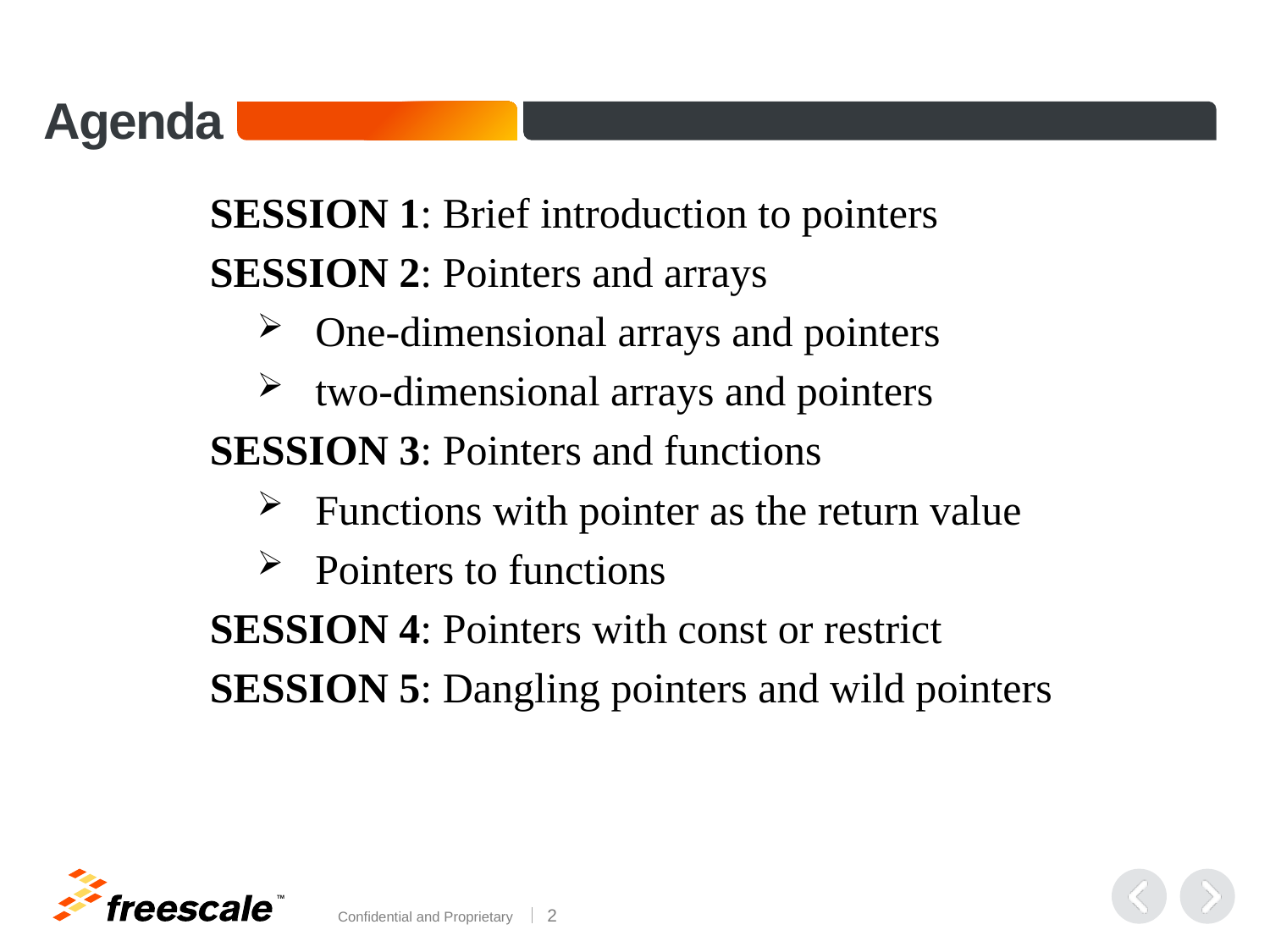

# Agenda
SESSION 1: Brief introduction to pointers
SESSION 2: Pointers and arrays
One-dimensional arrays and pointers
two-dimensional arrays and pointers
SESSION 3: Pointers and functions
Functions with pointer as the return value
Pointers to functions
SESSION 4: Pointers with const or restrict
SESSION 5: Dangling pointers and wild pointers